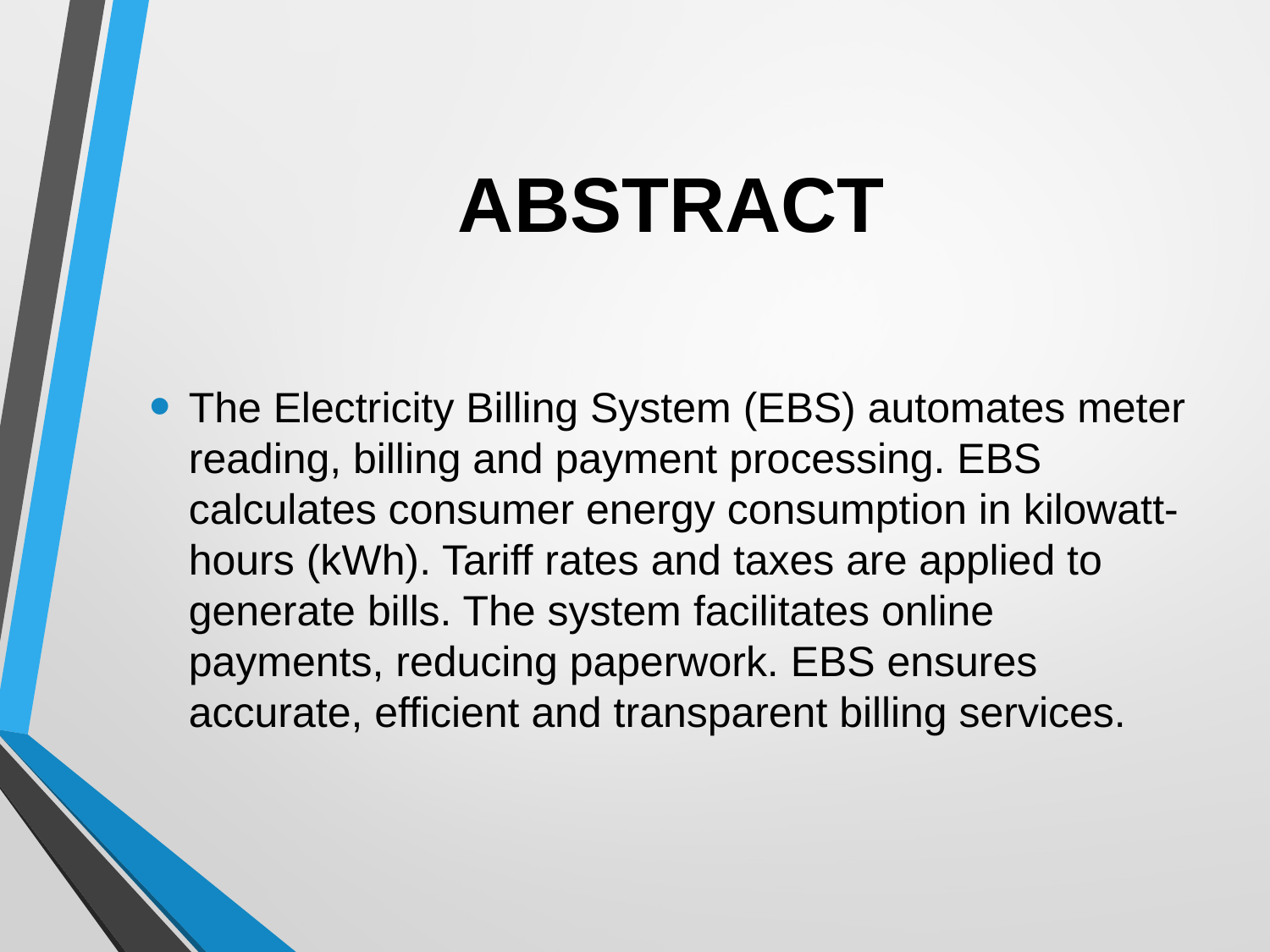

# ABSTRACT
The Electricity Billing System (EBS) automates meter reading, billing and payment processing. EBS calculates consumer energy consumption in kilowatt-hours (kWh). Tariff rates and taxes are applied to generate bills. The system facilitates online payments, reducing paperwork. EBS ensures accurate, efficient and transparent billing services.